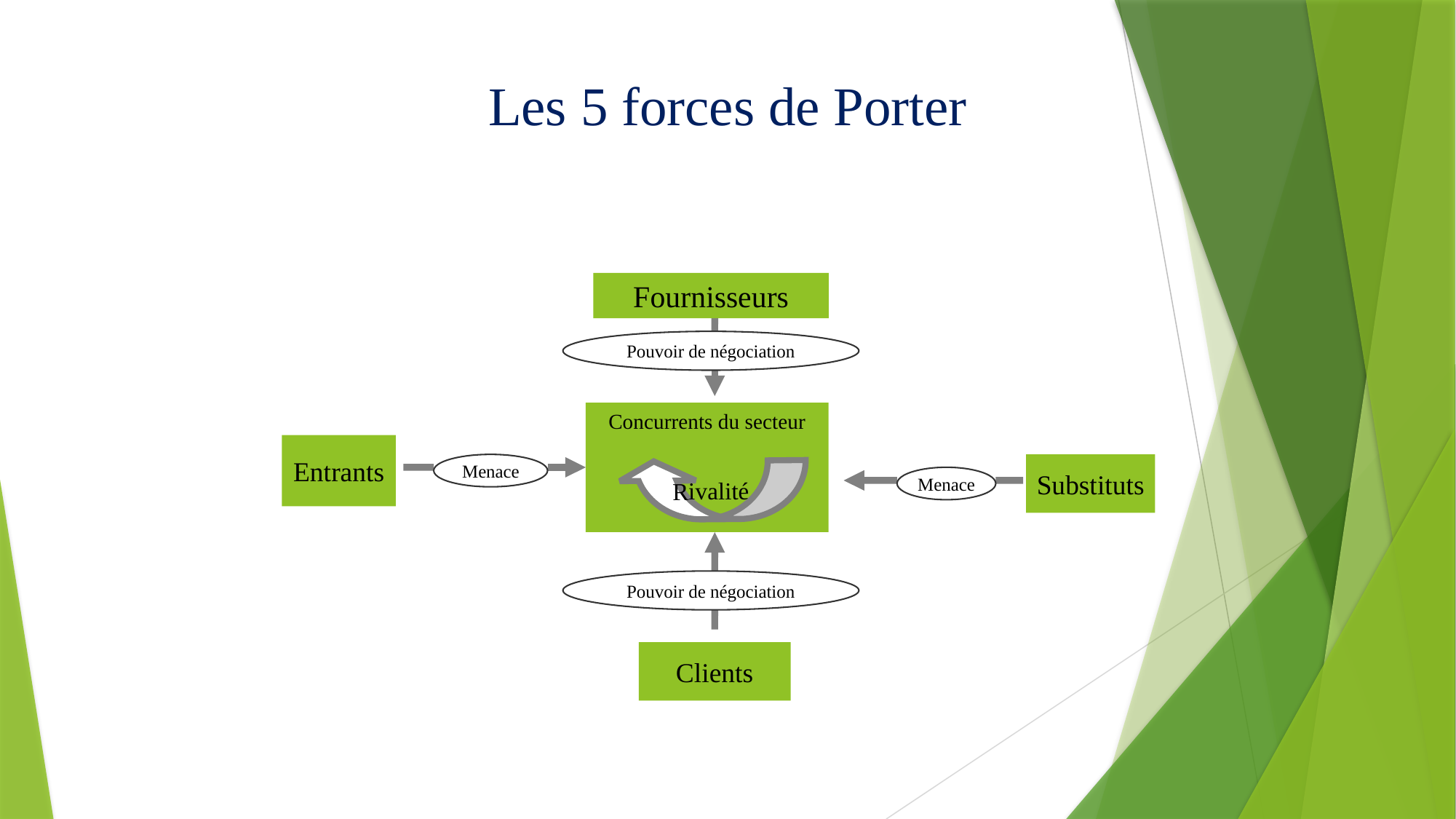

# Les 5 forces de Porter
Fournisseurs

Pouvoir de négociation

Concurrents du secteur

Entrants

Menace
Substituts
Rivalité

Menace

Pouvoir de négociation

Clients